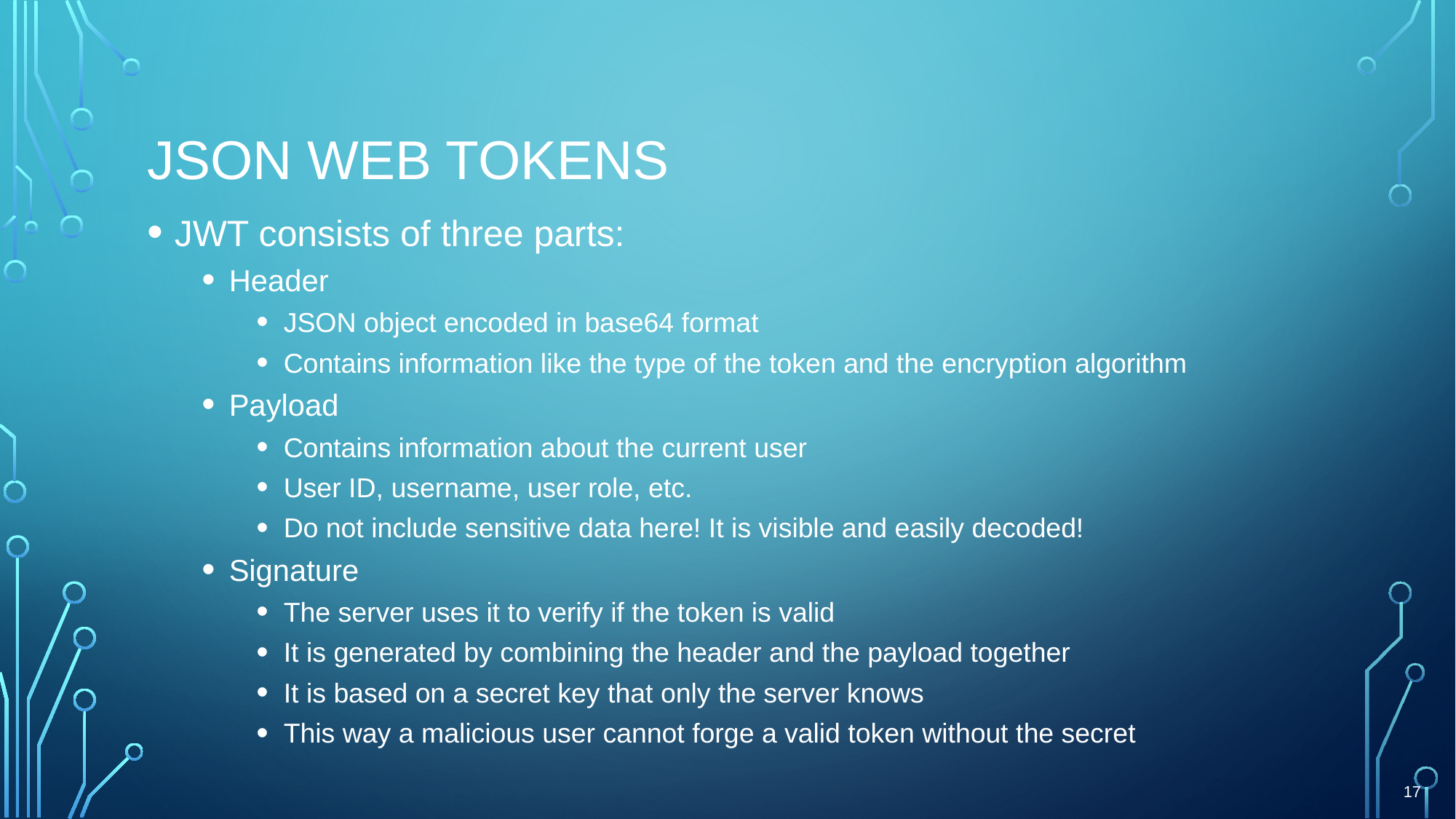

# JSON Web Tokens
JWT consists of three parts:
Header
JSON object encoded in base64 format
Contains information like the type of the token and the encryption algorithm
Payload
Contains information about the current user
User ID, username, user role, etc.
Do not include sensitive data here! It is visible and easily decoded!
Signature
The server uses it to verify if the token is valid
It is generated by combining the header and the payload together
It is based on a secret key that only the server knows
This way a malicious user cannot forge a valid token without the secret
17